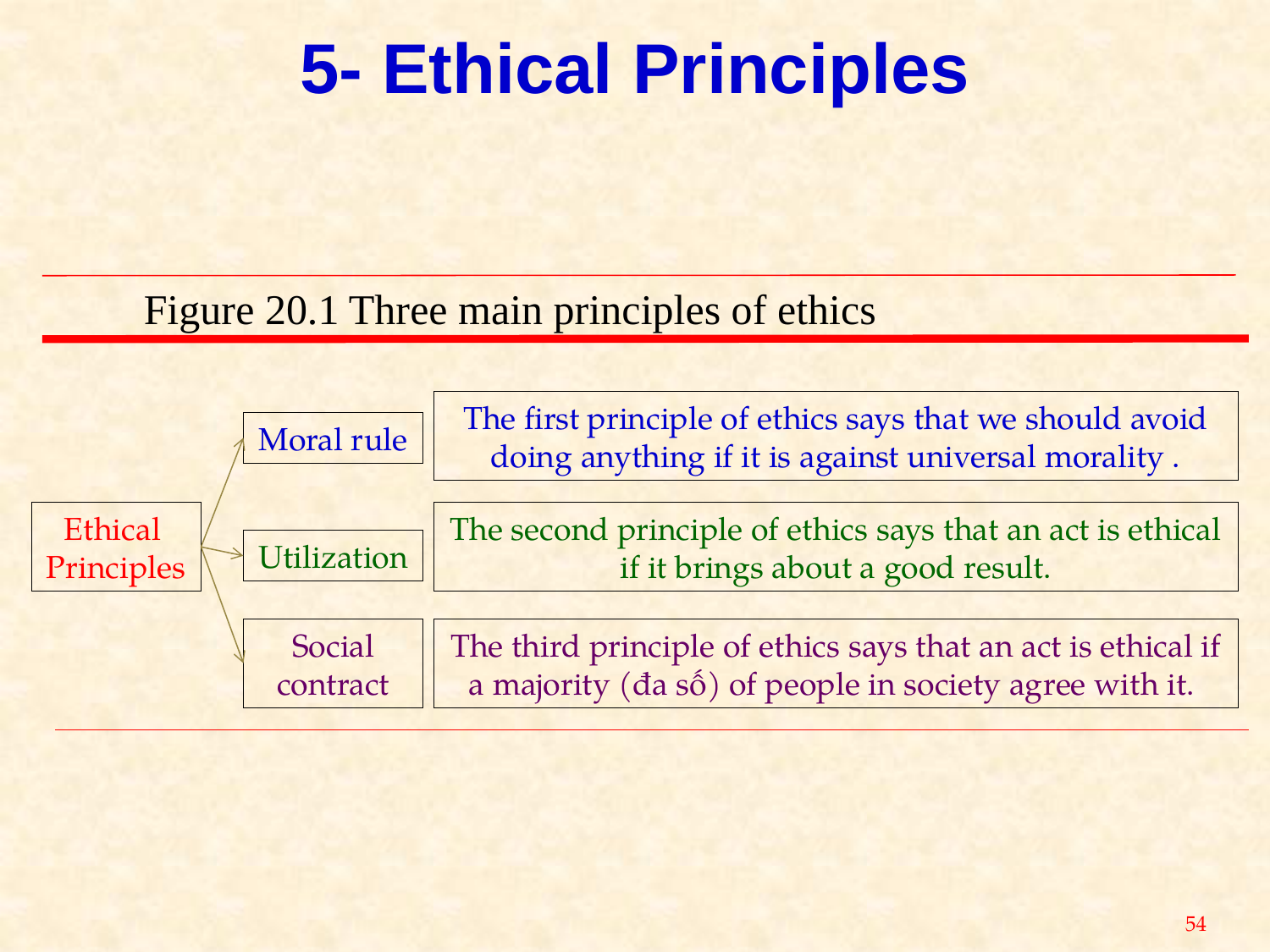

# 5- Ethical Principles

Figure 20.1 Three main principles of ethics
The first principle of ethics says that we should avoid doing anything if it is against universal morality .
Moral rule
Ethical
Principles
The second principle of ethics says that an act is ethical if it brings about a good result.
Utilization
Social contract
The third principle of ethics says that an act is ethical if a majority (đa số) of people in society agree with it.
54